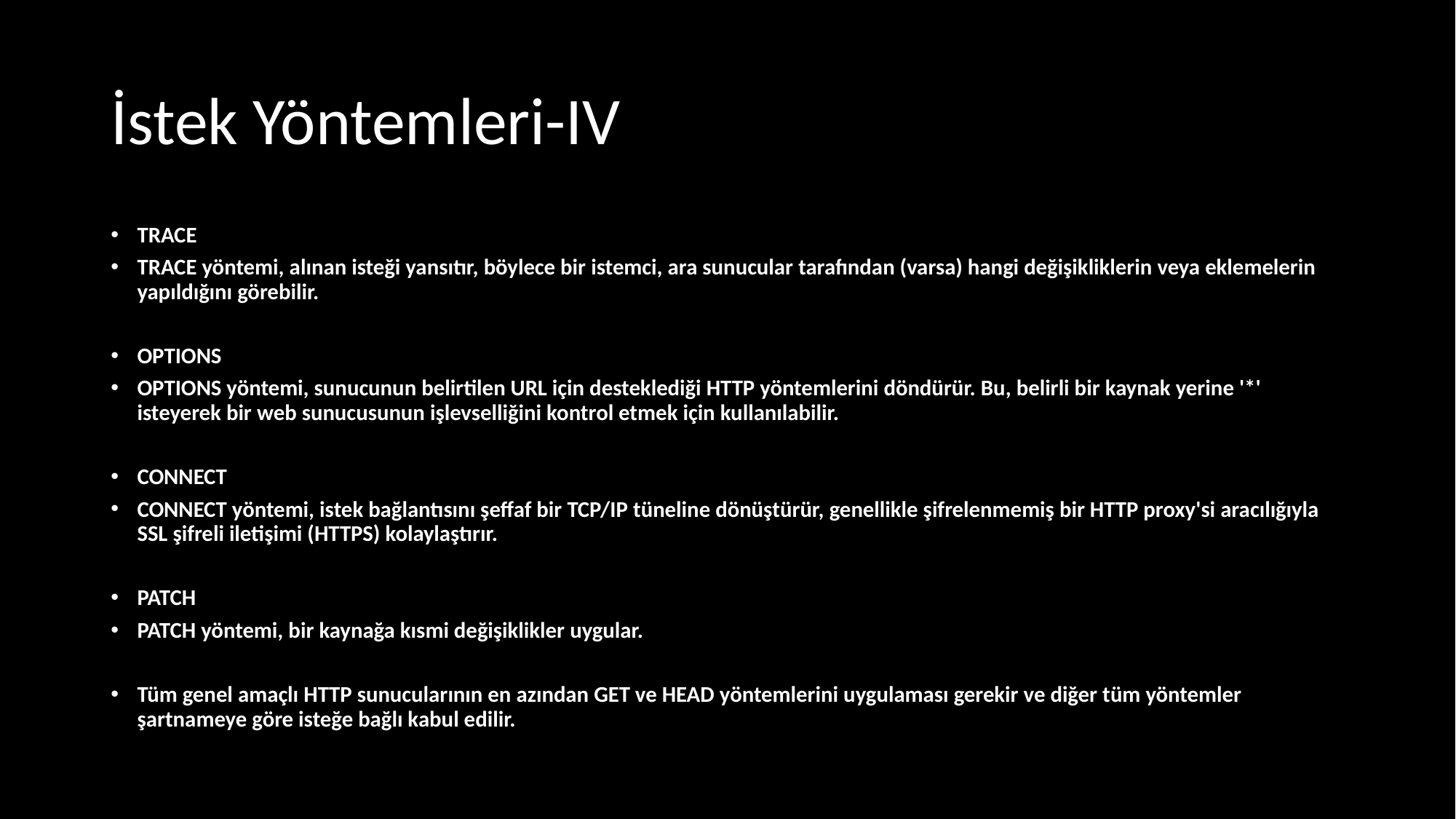

# İstek Yöntemleri-IV
TRACE
TRACE yöntemi, alınan isteği yansıtır, böylece bir istemci, ara sunucular tarafından (varsa) hangi değişikliklerin veya eklemelerin yapıldığını görebilir.

OPTIONS
OPTIONS yöntemi, sunucunun belirtilen URL için desteklediği HTTP yöntemlerini döndürür. Bu, belirli bir kaynak yerine '*' isteyerek bir web sunucusunun işlevselliğini kontrol etmek için kullanılabilir.

CONNECT
CONNECT yöntemi, istek bağlantısını şeffaf bir TCP/IP tüneline dönüştürür, genellikle şifrelenmemiş bir HTTP proxy'si aracılığıyla SSL şifreli iletişimi (HTTPS) kolaylaştırır.

PATCH
PATCH yöntemi, bir kaynağa kısmi değişiklikler uygular.

Tüm genel amaçlı HTTP sunucularının en azından GET ve HEAD yöntemlerini uygulaması gerekir ve diğer tüm yöntemler şartnameye göre isteğe bağlı kabul edilir.